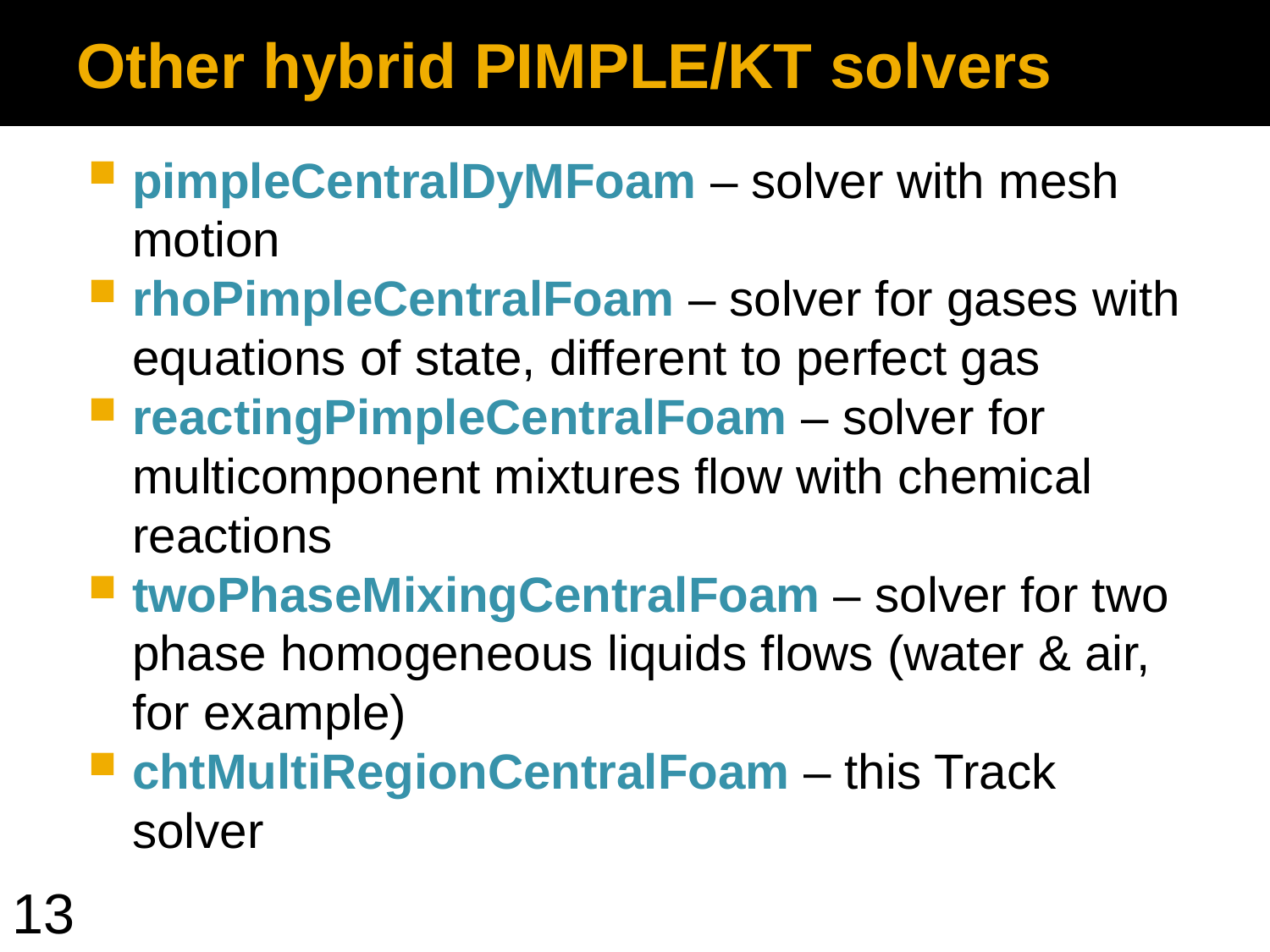

# Other hybrid PIMPLE/KT solvers
pimpleCentralDyMFoam – solver with mesh motion
rhoPimpleCentralFoam – solver for gases with equations of state, different to perfect gas
reactingPimpleCentralFoam – solver for multicomponent mixtures flow with chemical reactions
twoPhaseMixingCentralFoam – solver for two phase homogeneous liquids flows (water & air, for example)
chtMultiRegionCentralFoam – this Track solver